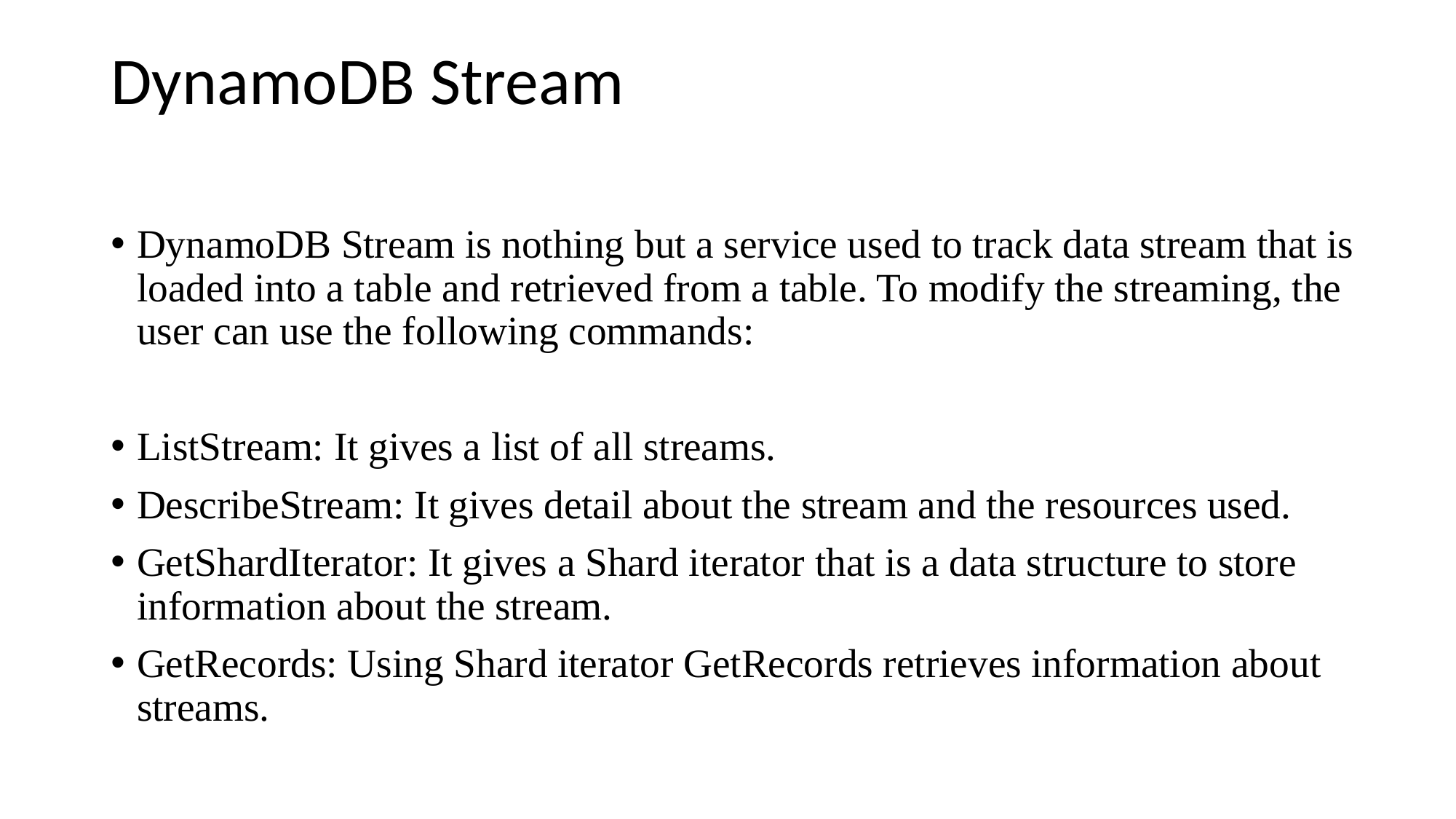

# DynamoDB Stream
DynamoDB Stream is nothing but a service used to track data stream that is loaded into a table and retrieved from a table. To modify the streaming, the user can use the following commands:

ListStream: It gives a list of all streams.
DescribeStream: It gives detail about the stream and the resources used.
GetShardIterator: It gives a Shard iterator that is a data structure to store information about the stream.
GetRecords: Using Shard iterator GetRecords retrieves information about streams.